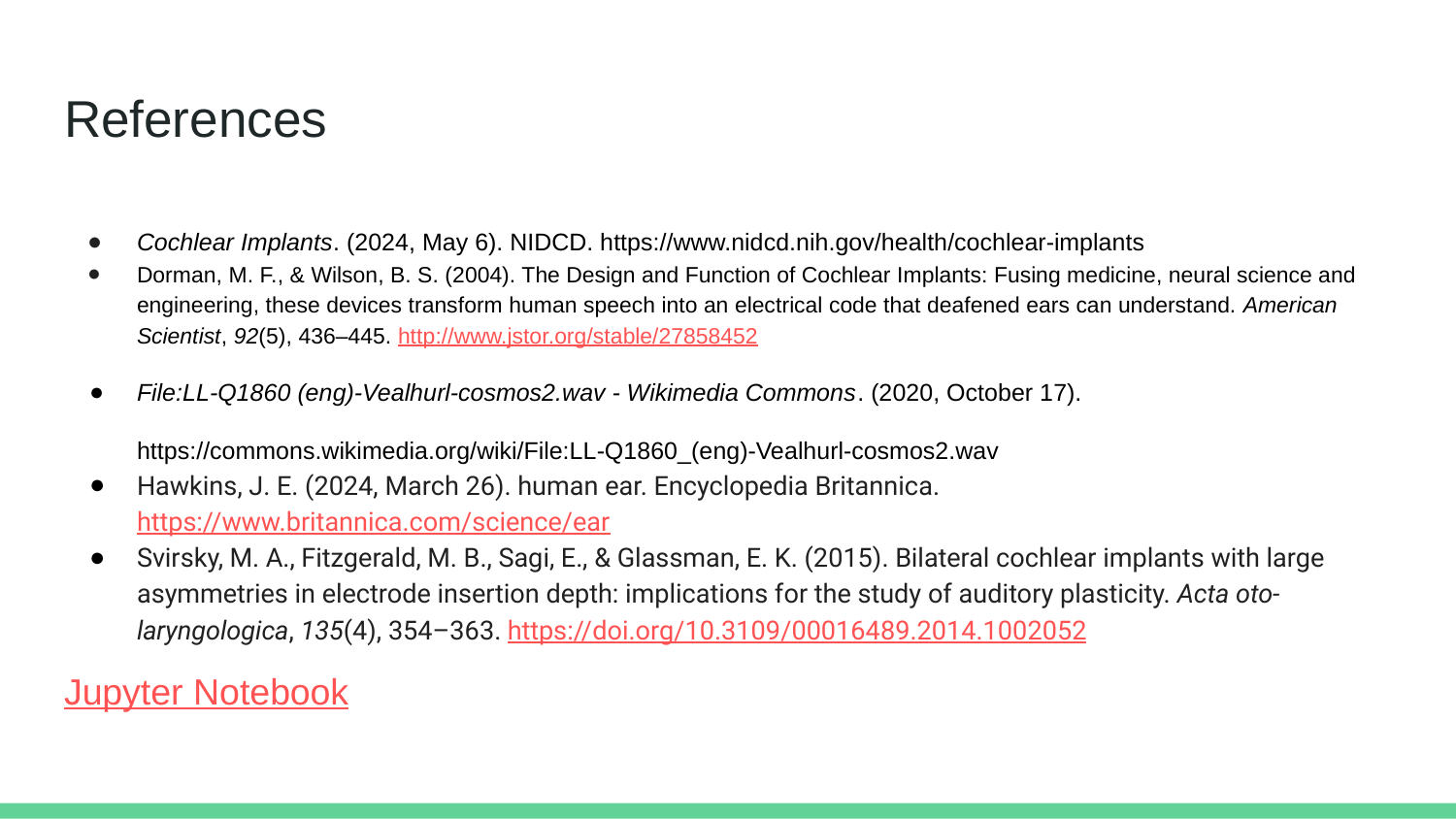

# References
Cochlear Implants. (2024, May 6). NIDCD. https://www.nidcd.nih.gov/health/cochlear-implants
Dorman, M. F., & Wilson, B. S. (2004). The Design and Function of Cochlear Implants: Fusing medicine, neural science and engineering, these devices transform human speech into an electrical code that deafened ears can understand. American Scientist, 92(5), 436–445. http://www.jstor.org/stable/27858452
File:LL-Q1860 (eng)-Vealhurl-cosmos2.wav - Wikimedia Commons. (2020, October 17). https://commons.wikimedia.org/wiki/File:LL-Q1860_(eng)-Vealhurl-cosmos2.wav
Hawkins, J. E. (2024, March 26). human ear. Encyclopedia Britannica. https://www.britannica.com/science/ear
Svirsky, M. A., Fitzgerald, M. B., Sagi, E., & Glassman, E. K. (2015). Bilateral cochlear implants with large asymmetries in electrode insertion depth: implications for the study of auditory plasticity. Acta oto-laryngologica, 135(4), 354–363. https://doi.org/10.3109/00016489.2014.1002052
Jupyter Notebook